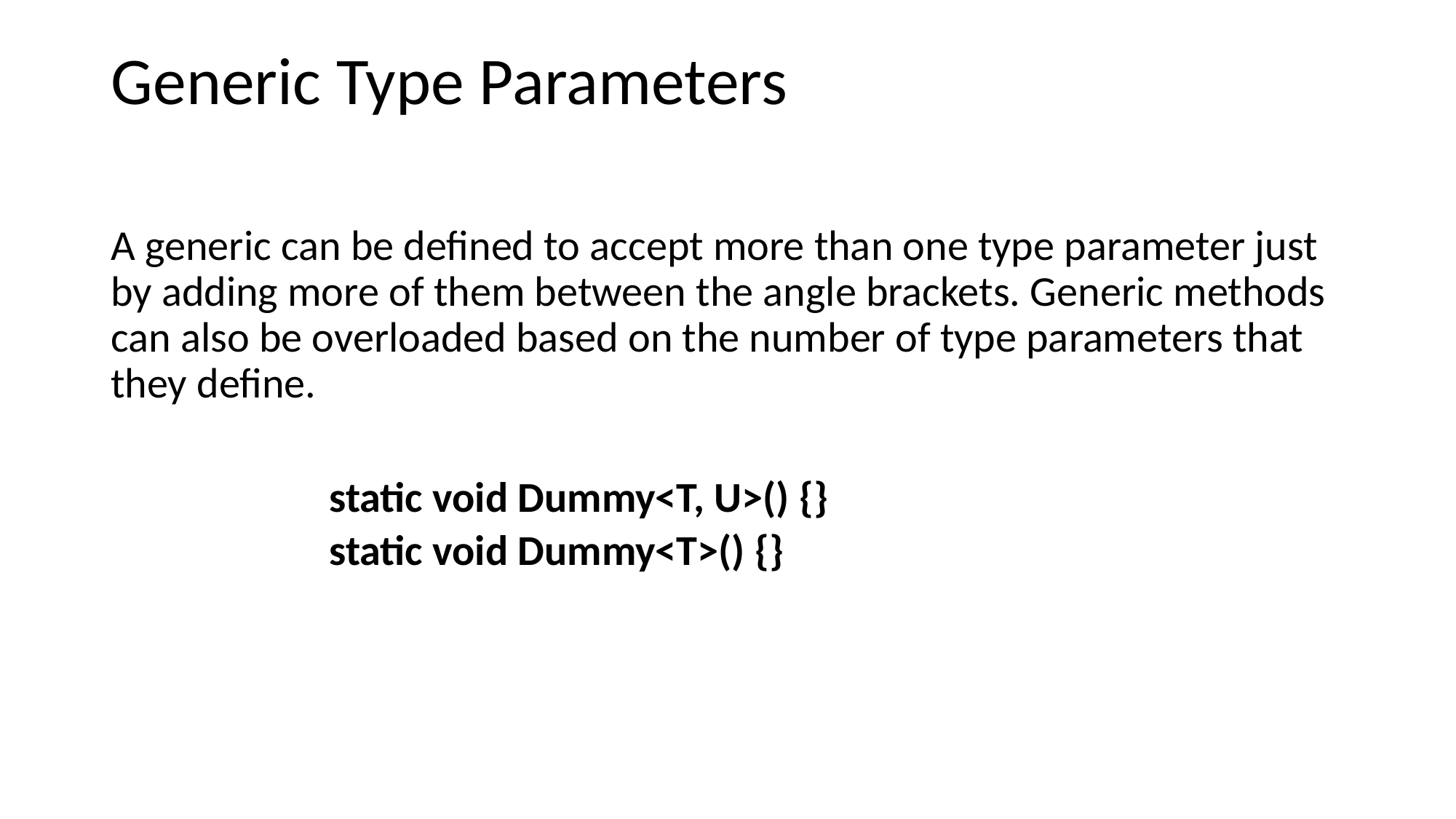

# Generic Type Parameters
A generic can be defined to accept more than one type parameter just by adding more of them between the angle brackets. Generic methods can also be overloaded based on the number of type parameters that they define.

static void Dummy<T, U>() {}
static void Dummy<T>() {}